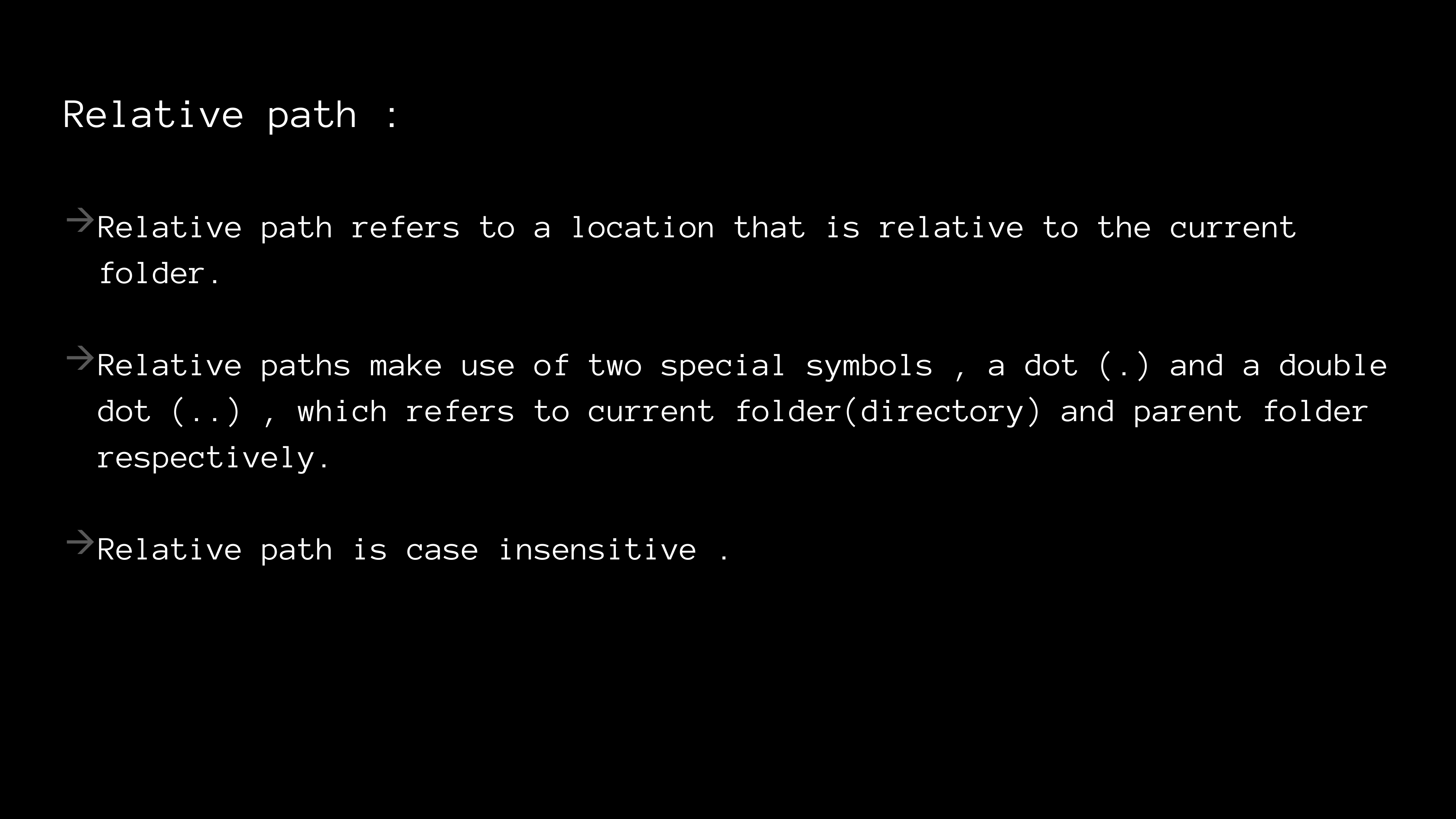

# Relative path :
Relative path refers to a location that is relative to the current folder.

Relative paths make use of two special symbols , a dot (.) and a double dot (..) , which refers to current folder(directory) and parent folder respectively.

Relative path is case insensitive .